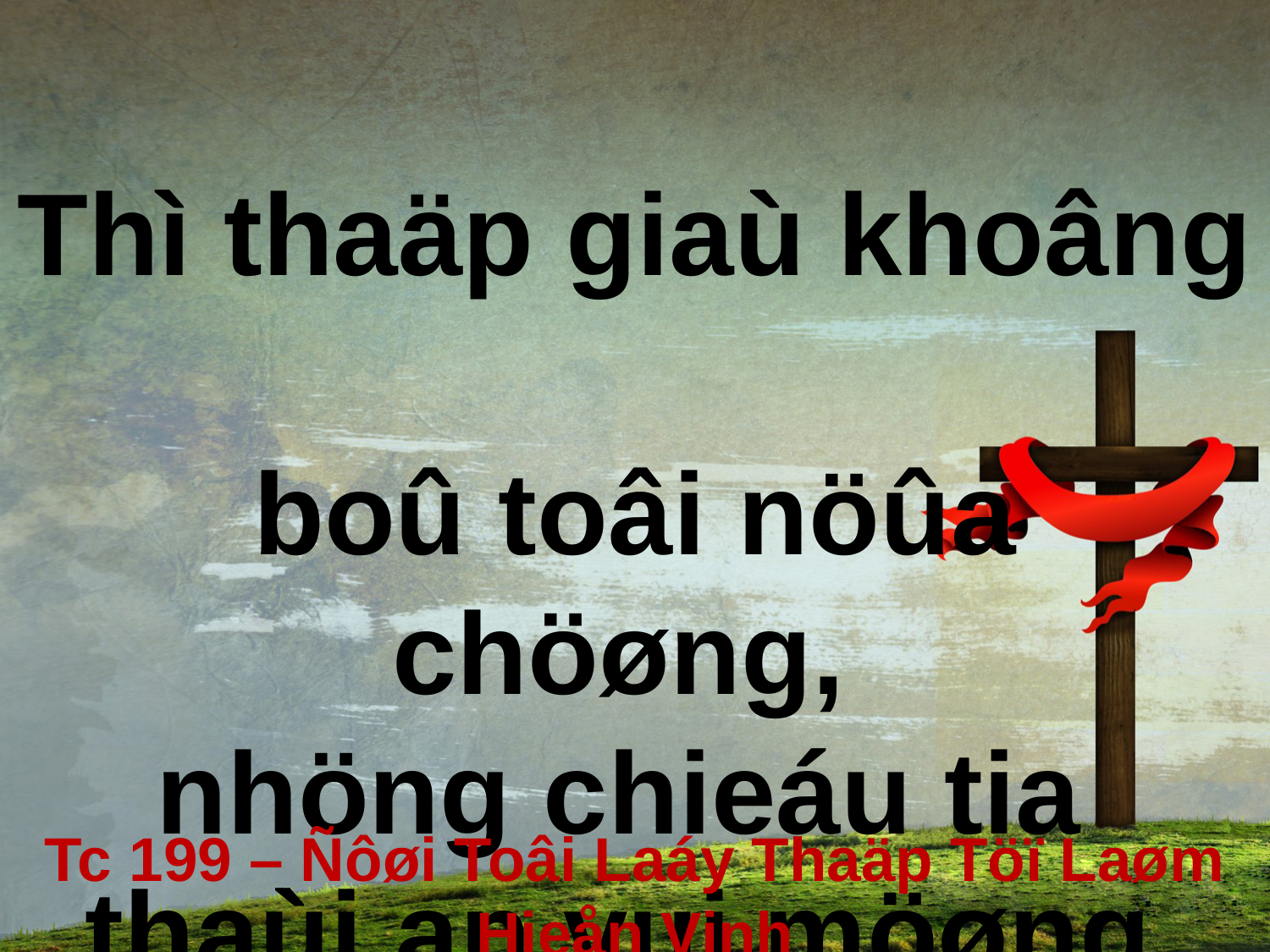

Thì thaäp giaù khoâng
boû toâi nöûa chöøng,
nhöng chieáu tia
thaùi an vui möøng.
Tc 199 – Ñôøi Toâi Laáy Thaäp Töï Laøm Hieån Vinh